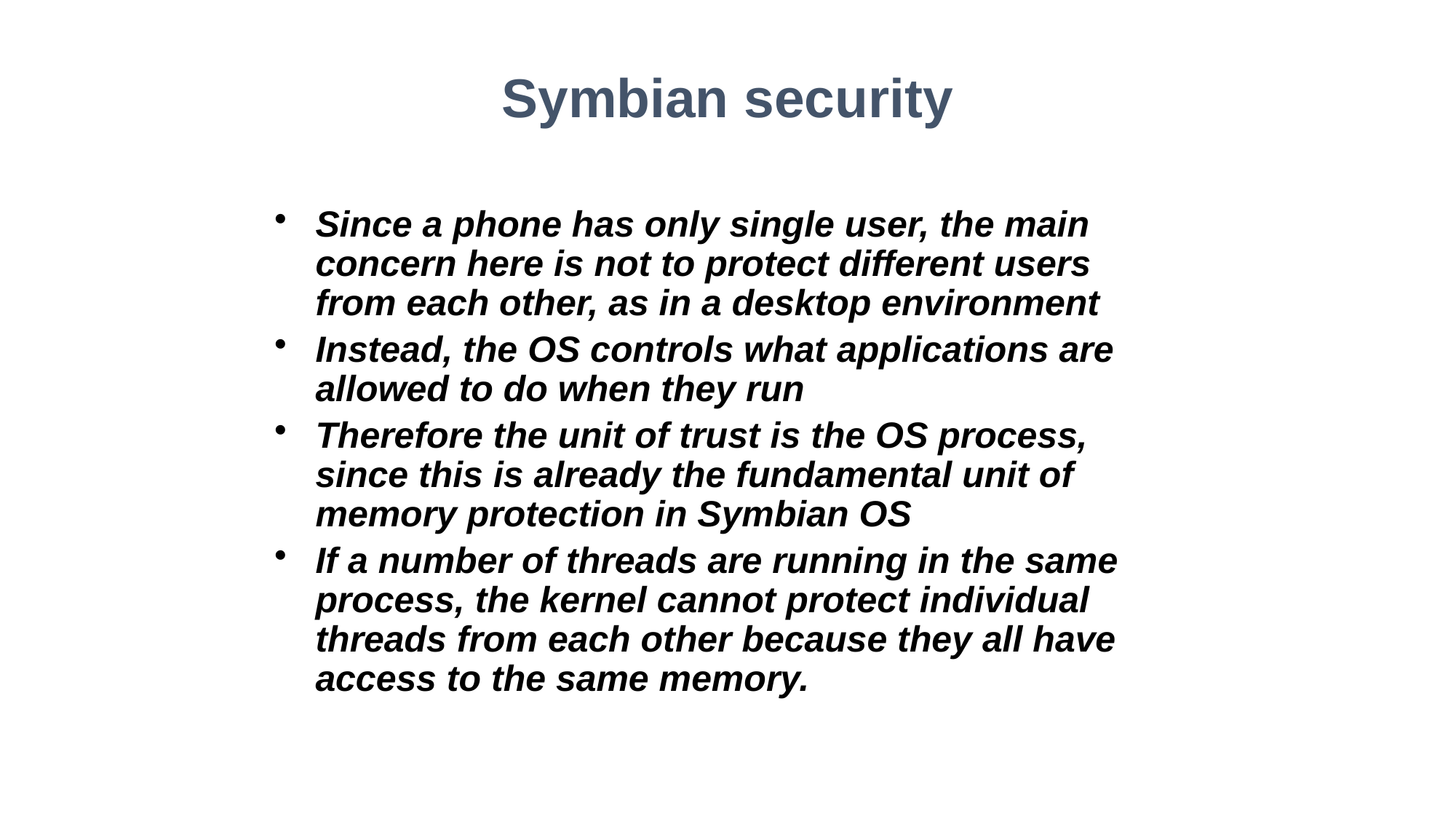

Symbian security
Since a phone has only single user, the main concern here is not to protect different users from each other, as in a desktop environment
Instead, the OS controls what applications are allowed to do when they run
Therefore the unit of trust is the OS process, since this is already the fundamental unit of memory protection in Symbian OS
If a number of threads are running in the same process, the kernel cannot protect individual threads from each other because they all have access to the same memory.